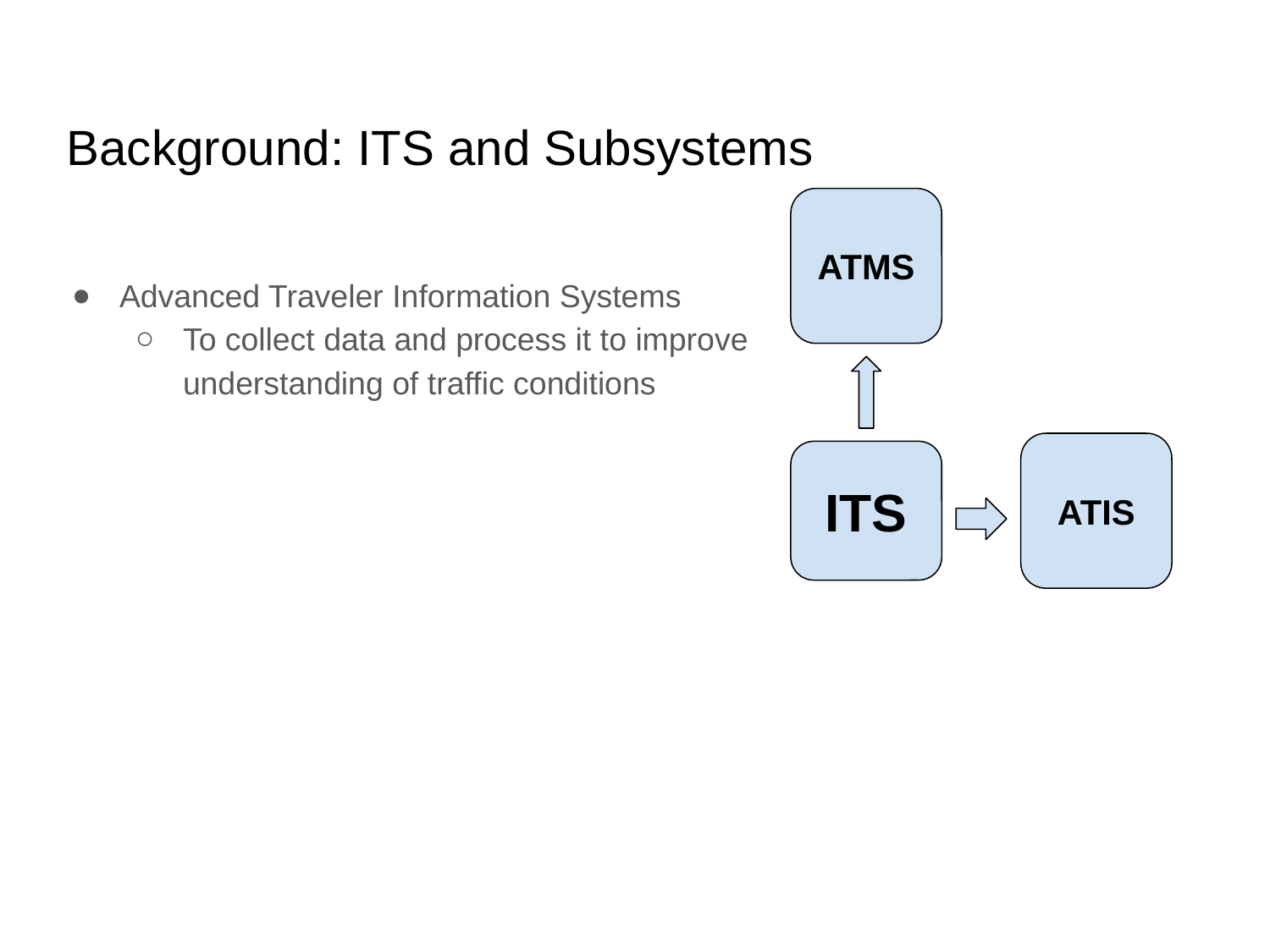

# Background: ITS and Subsystems
ATMS

ATIS
ITS

Advanced Traveler Information Systems
To collect data and process it to improve understanding of traffic conditions